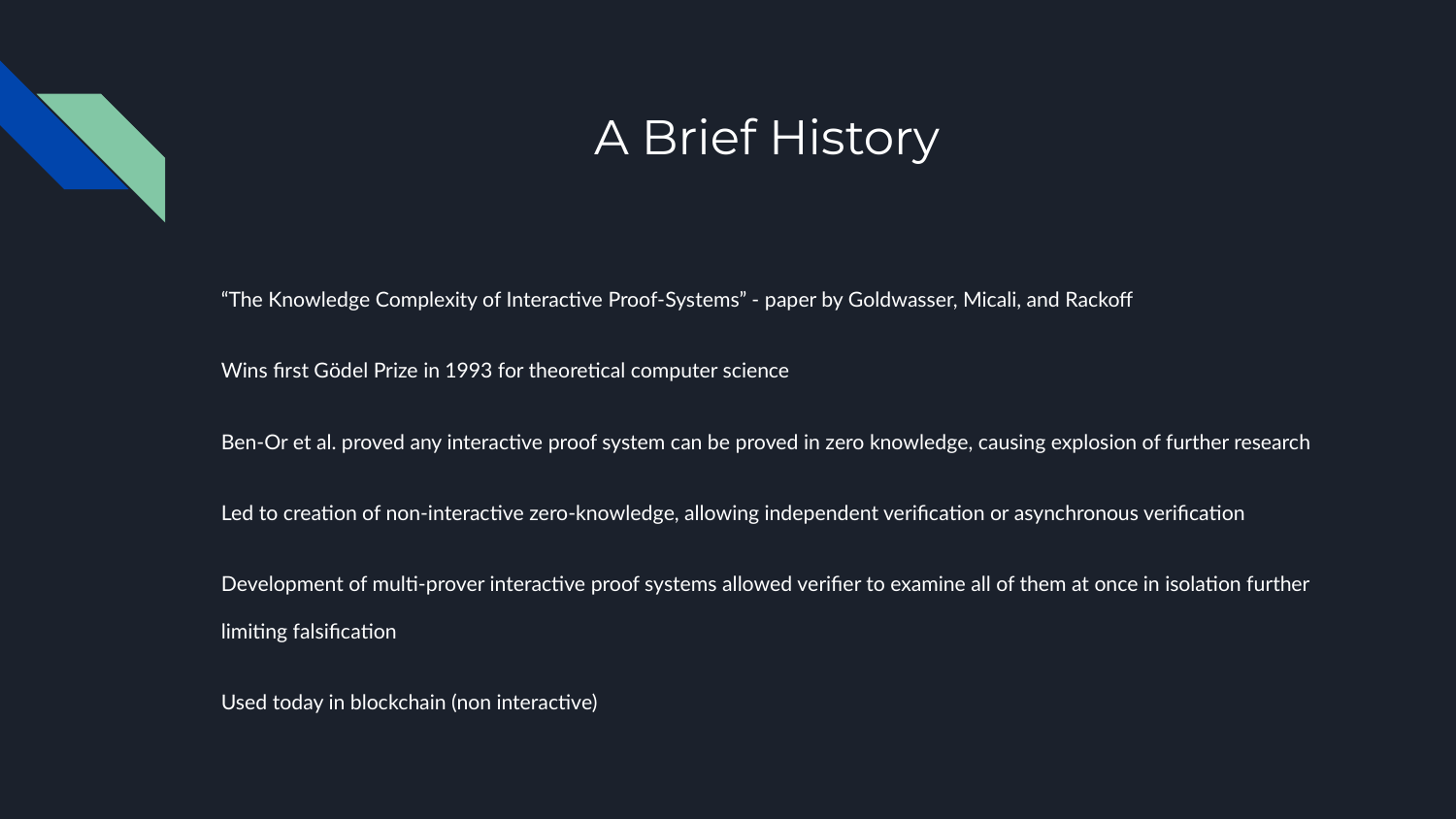

# A Brief History
“The Knowledge Complexity of Interactive Proof-Systems” - paper by Goldwasser, Micali, and Rackoff
Wins first Gödel Prize in 1993 for theoretical computer science
Ben-Or et al. proved any interactive proof system can be proved in zero knowledge, causing explosion of further research
Led to creation of non-interactive zero-knowledge, allowing independent verification or asynchronous verification
Development of multi-prover interactive proof systems allowed verifier to examine all of them at once in isolation further limiting falsification
Used today in blockchain (non interactive)